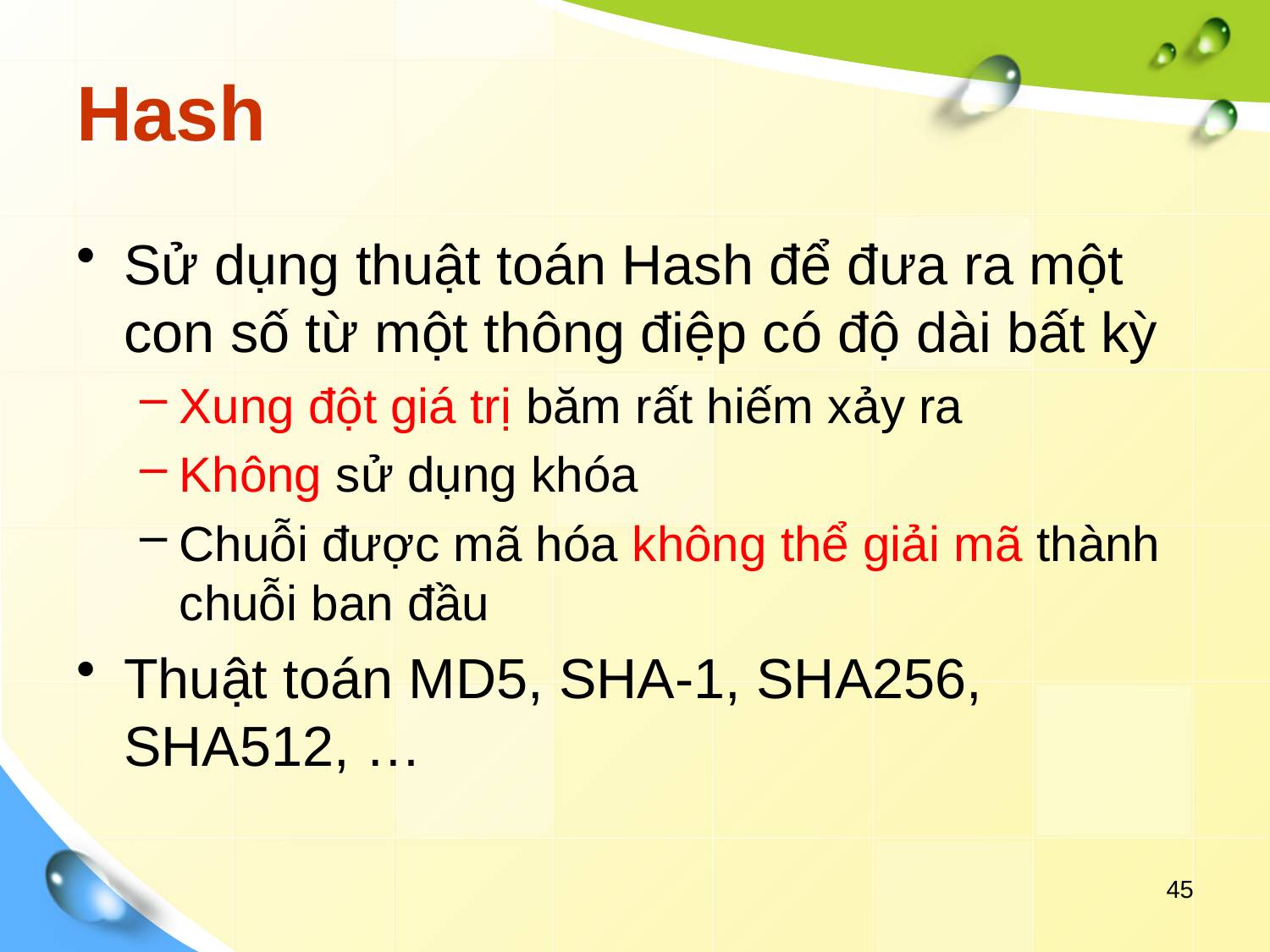

# Hash
Sử dụng thuật toán Hash để đưa ra một con số từ một thông điệp có độ dài bất kỳ
Xung đột giá trị băm rất hiếm xảy ra
Không sử dụng khóa
Chuỗi được mã hóa không thể giải mã thành chuỗi ban đầu
Thuật toán MD5, SHA-1, SHA256, SHA512, …
45